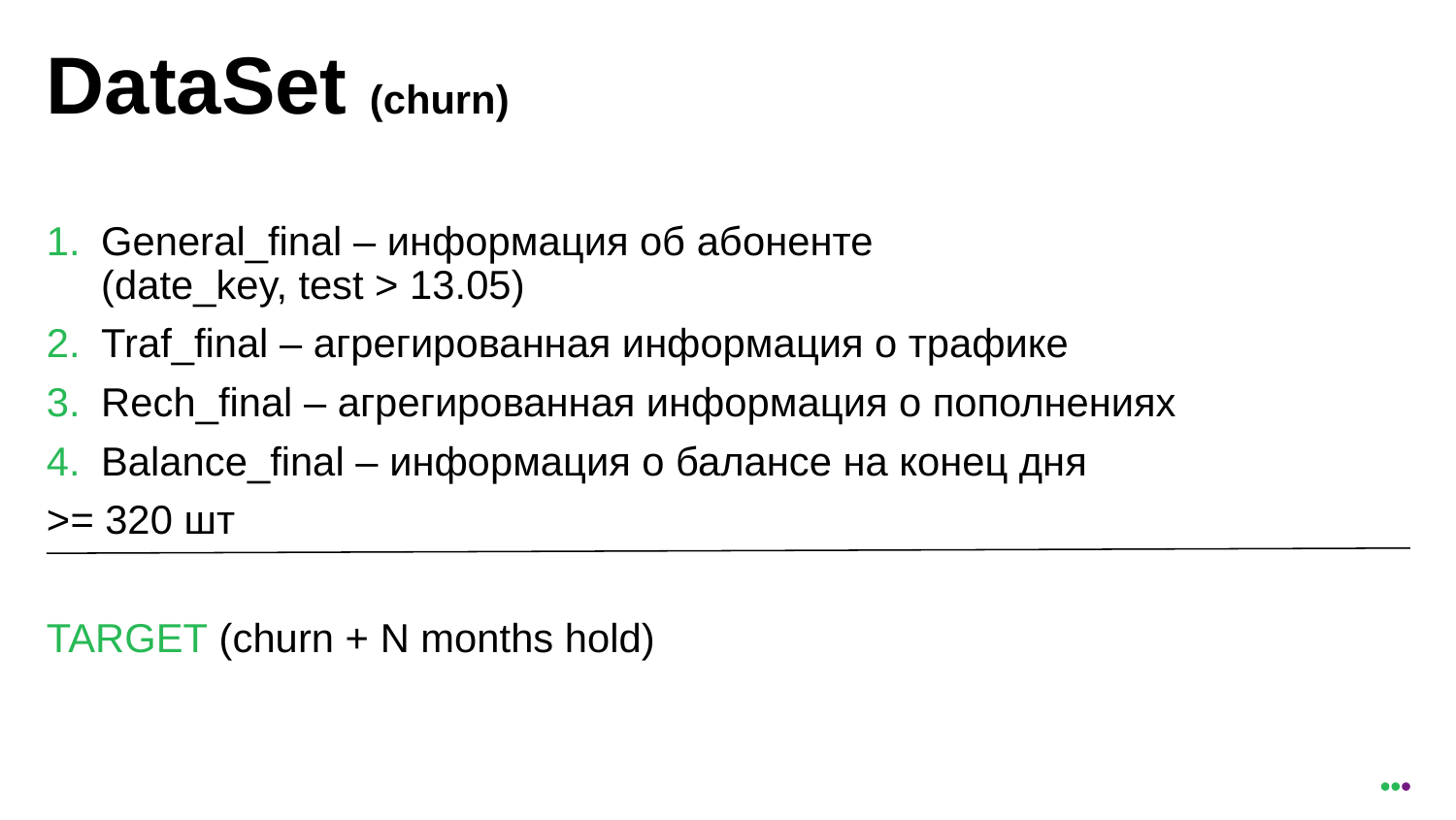

# DataSet (churn)
General_final – информация об абоненте
(date_key, test > 13.05)
Traf_final – агрегированная информация о трафике
Rech_final – агрегированная информация о пополнениях
Balance_final – информация о балансе на конец дня
>= 320 шт

TARGET (churn + N months hold)